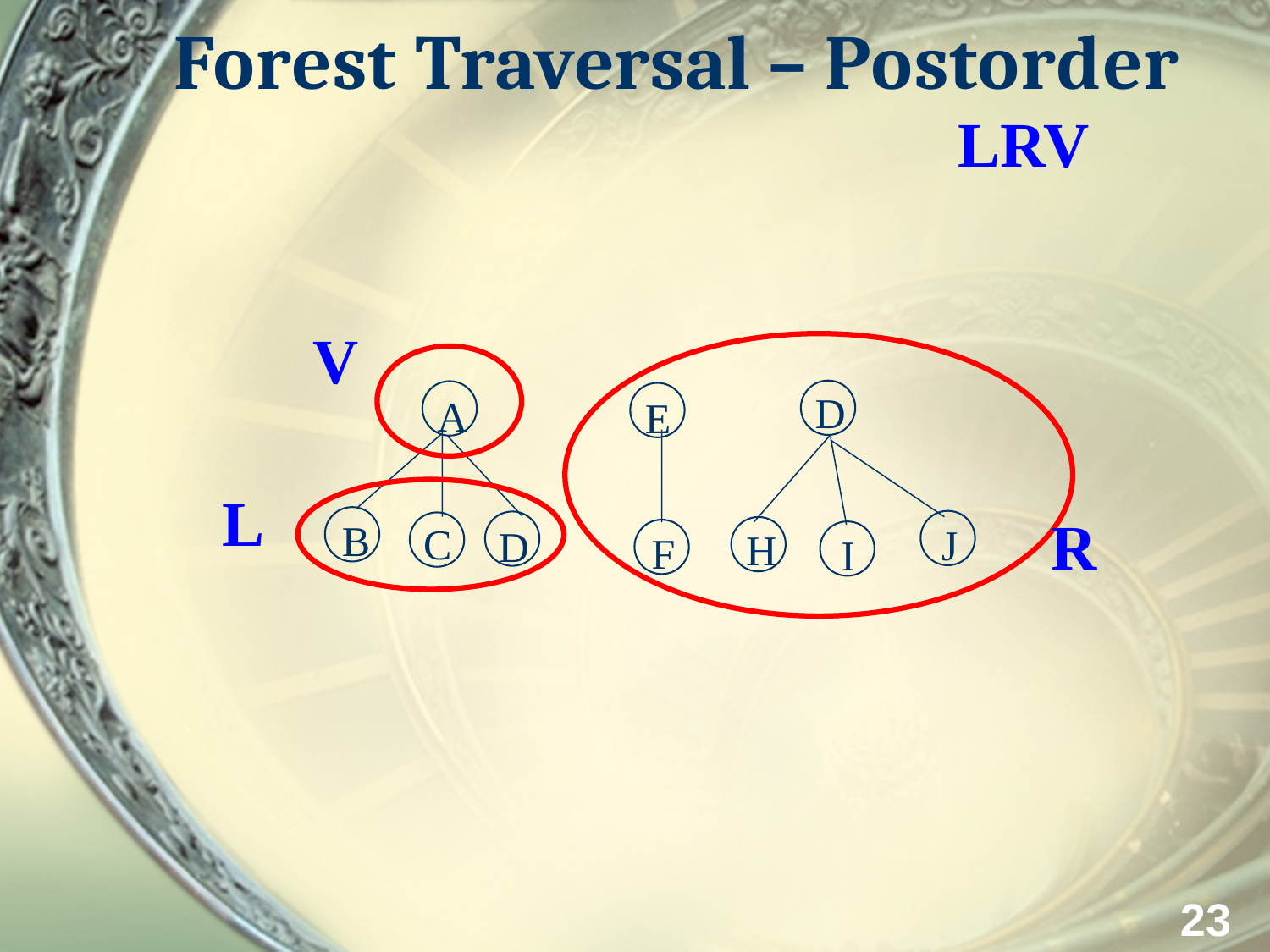

Forest Traversal – Postorder
LRV
V

D

A

E

L

R

B

C

J

D

H

F

I
23